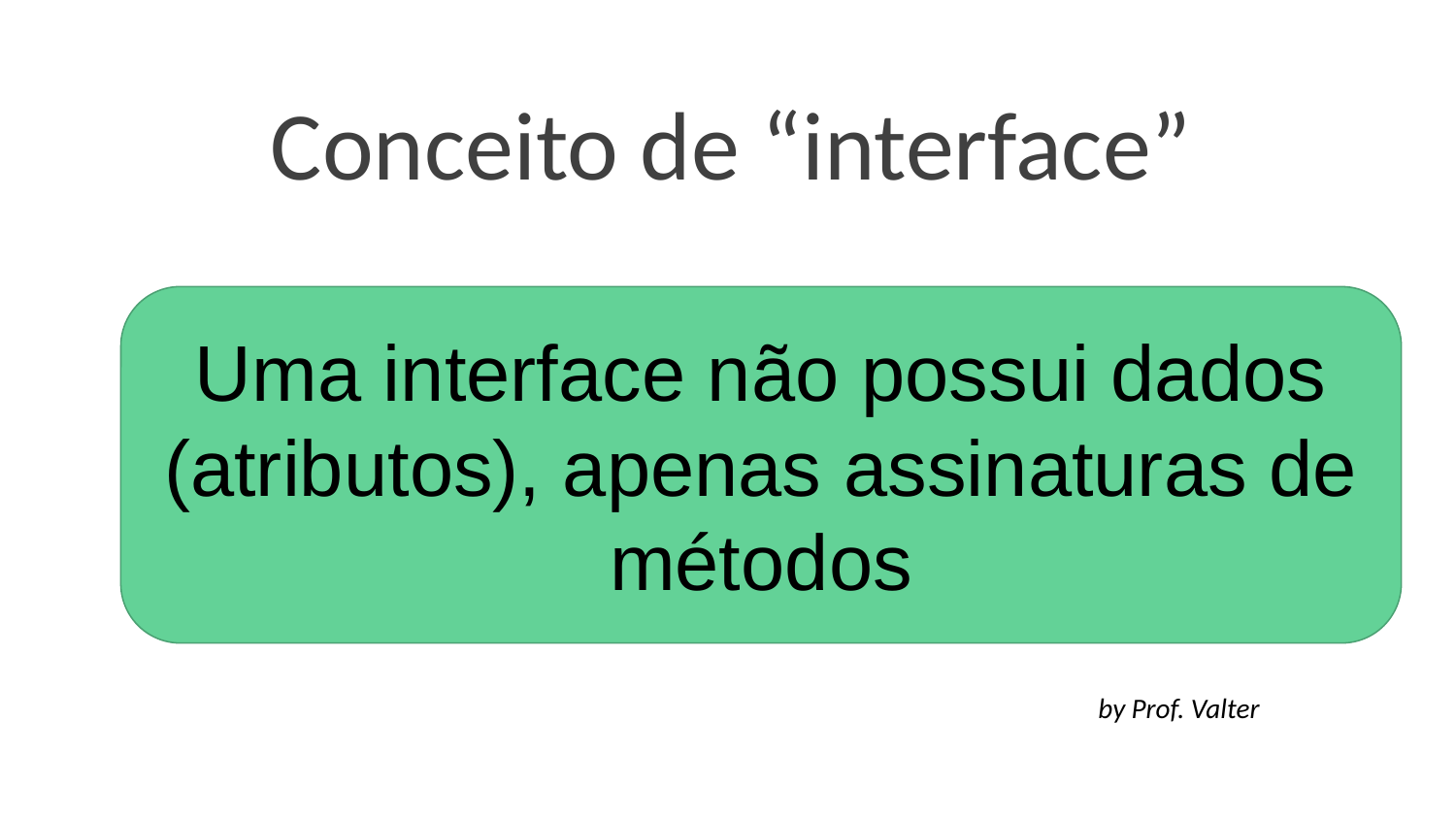

Conceito de “interface”

Uma interface não possui dados (atributos), apenas assinaturas de métodos
by Prof. Valter
13